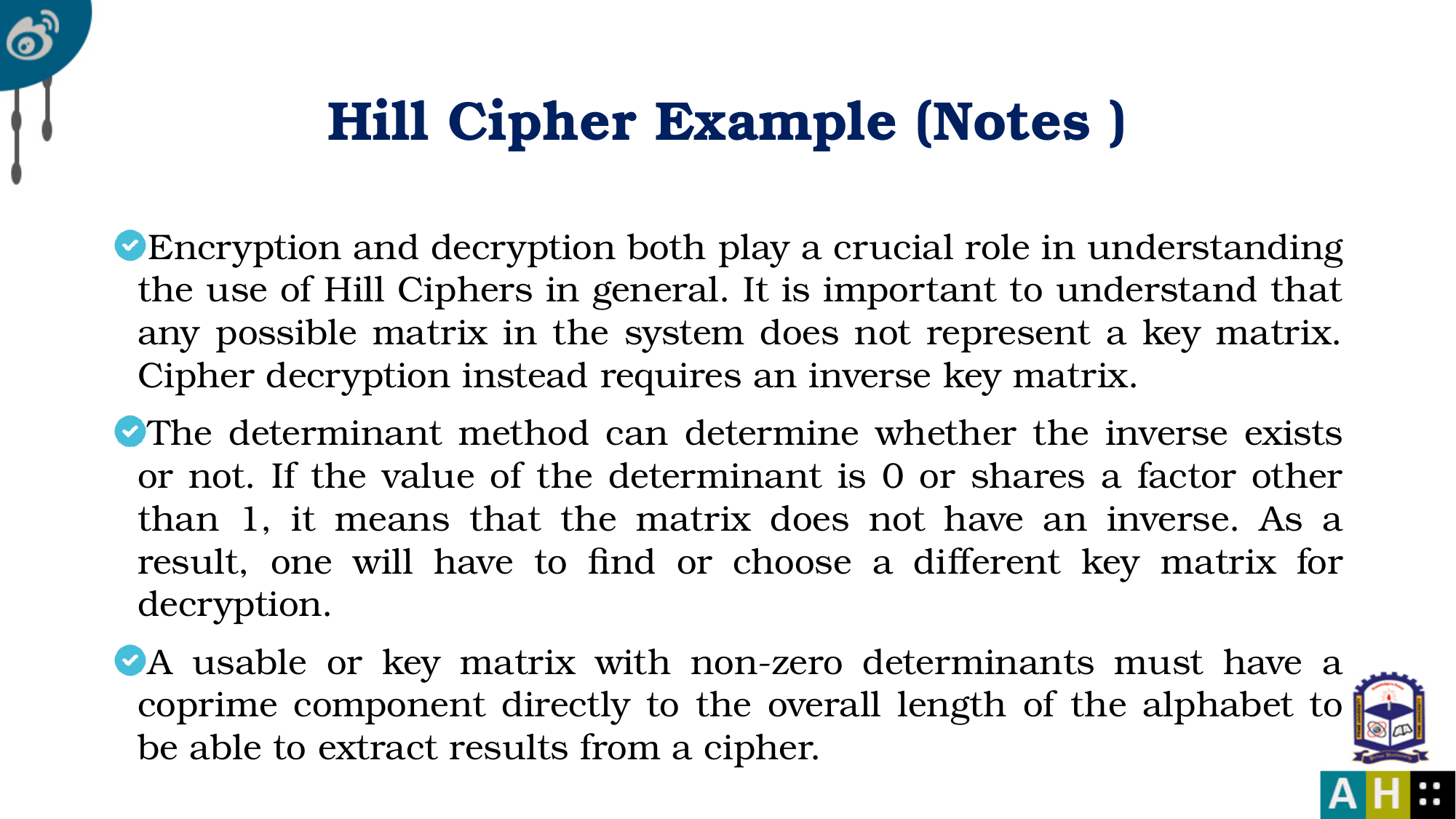

# Hill Cipher Example (Notes )
Encryption and decryption both play a crucial role in understanding the use of Hill Ciphers in general. It is important to understand that any possible matrix in the system does not represent a key matrix. Cipher decryption instead requires an inverse key matrix.
The determinant method can determine whether the inverse exists or not. If the value of the determinant is 0 or shares a factor other than 1, it means that the matrix does not have an inverse. As a result, one will have to find or choose a different key matrix for decryption.
A usable or key matrix with non-zero determinants must have a coprime component directly to the overall length of the alphabet to be able to extract results from a cipher.